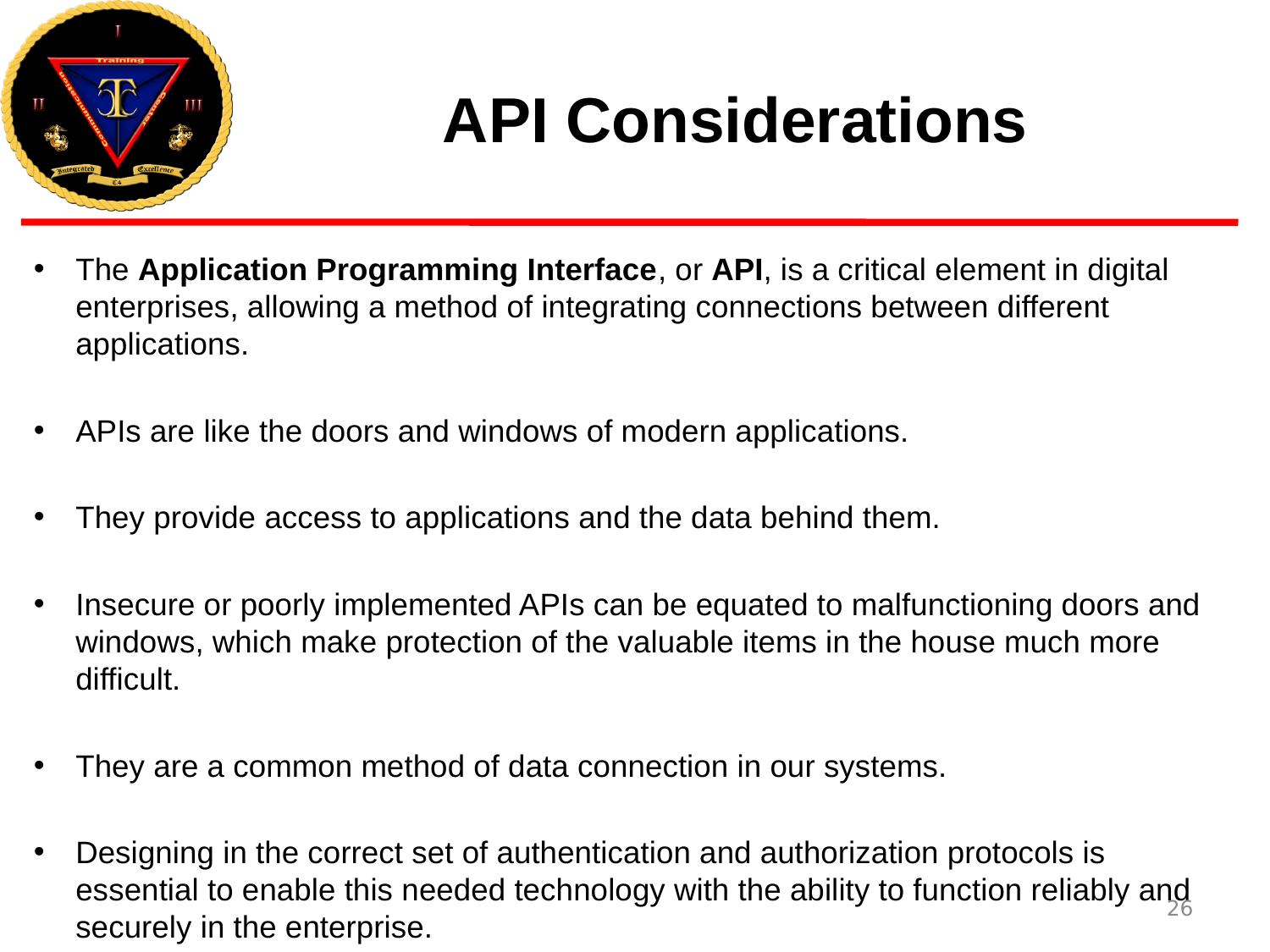

# API Considerations
The Application Programming Interface, or API, is a critical element in digital enterprises, allowing a method of integrating connections between different applications.

APIs are like the doors and windows of modern applications.

They provide access to applications and the data behind them.

Insecure or poorly implemented APIs can be equated to malfunctioning doors and windows, which make protection of the valuable items in the house much more difficult.

They are a common method of data connection in our systems.

Designing in the correct set of authentication and authorization protocols is essential to enable this needed technology with the ability to function reliably and securely in the enterprise.
26